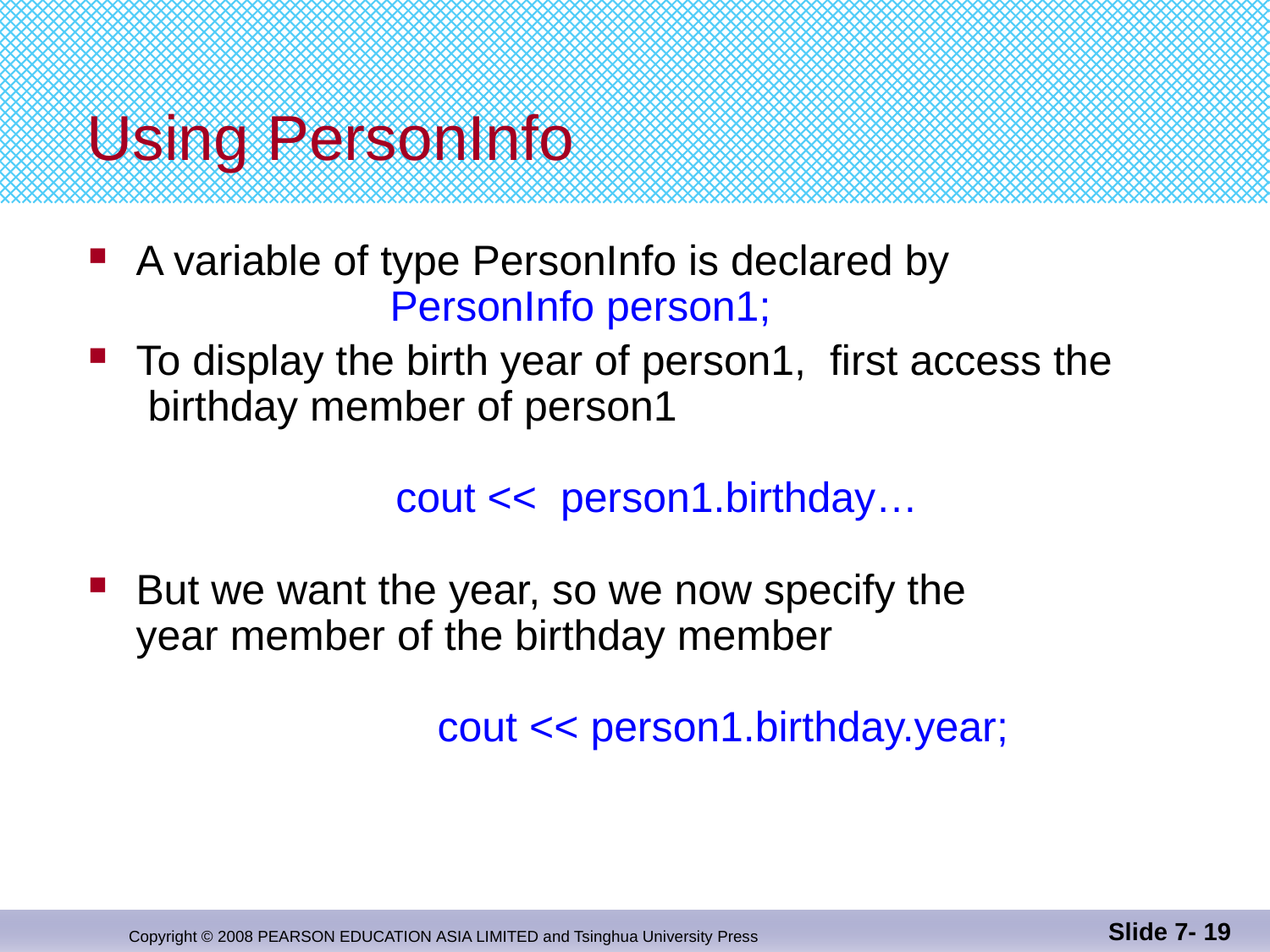

# Using PersonInfo
A variable of type PersonInfo is declared by
          		PersonInfo person1;
To display the birth year of person1,  first access the
 birthday member of person1
                      cout <<  person1.birthday…
But we want the year, so we now specify the
year member of the birthday member
            	    cout << person1.birthday.year;
Slide 7- 19